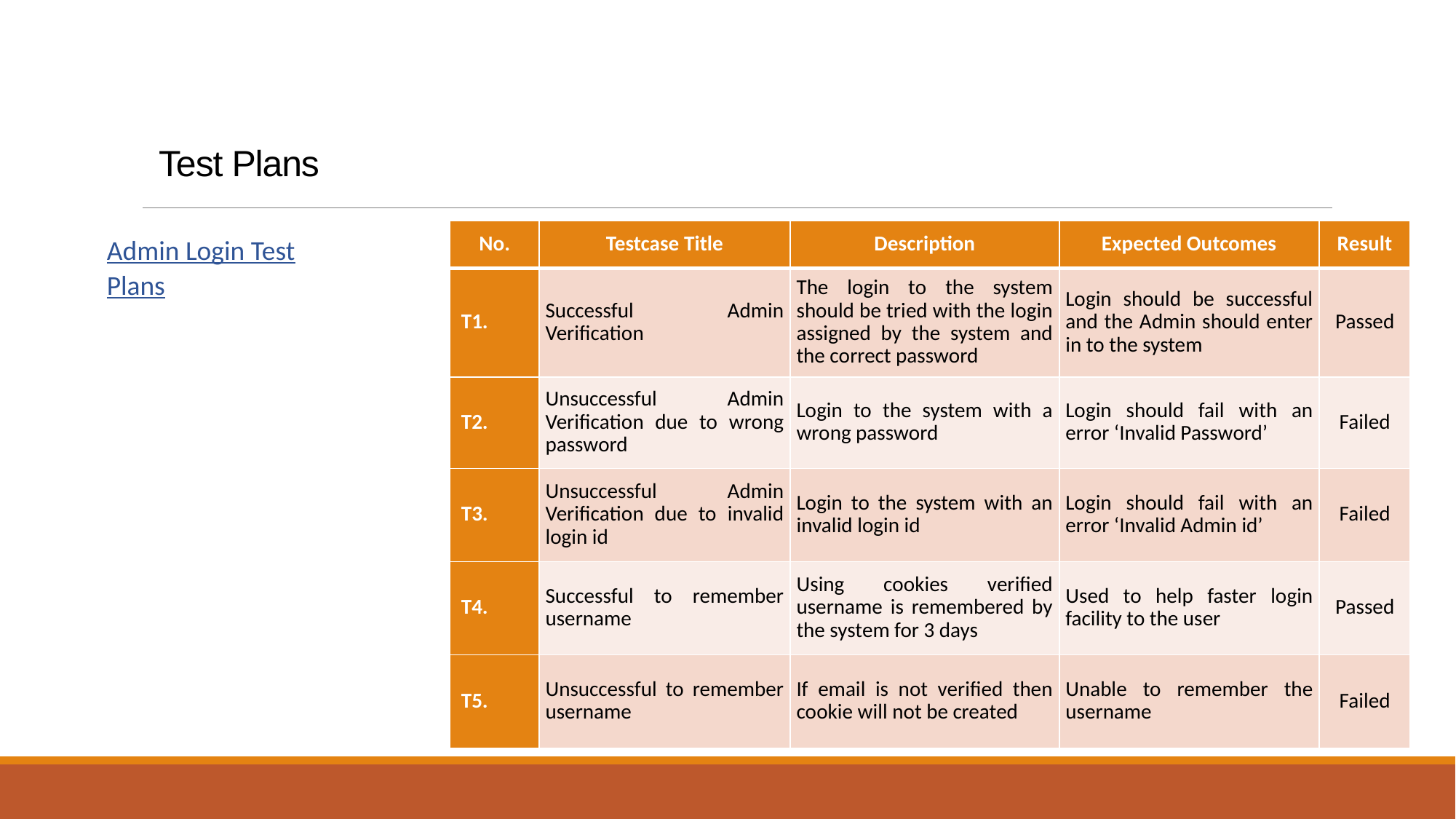

# Test Plans
| No. | Testcase Title | Description | Expected Outcomes | Result |
| --- | --- | --- | --- | --- |
| T1. | Successful Admin Verification | The login to the system should be tried with the login assigned by the system and the correct password | Login should be successful and the Admin should enter in to the system | Passed |
| T2. | Unsuccessful Admin Verification due to wrong password | Login to the system with a wrong password | Login should fail with an error ‘Invalid Password’ | Failed |
| T3. | Unsuccessful Admin Verification due to invalid login id | Login to the system with an invalid login id | Login should fail with an error ‘Invalid Admin id’ | Failed |
| T4. | Successful to remember username | Using cookies verified username is remembered by the system for 3 days | Used to help faster login facility to the user | Passed |
| T5. | Unsuccessful to remember username | If email is not verified then cookie will not be created | Unable to remember the username | Failed |
Admin Login Test Plans